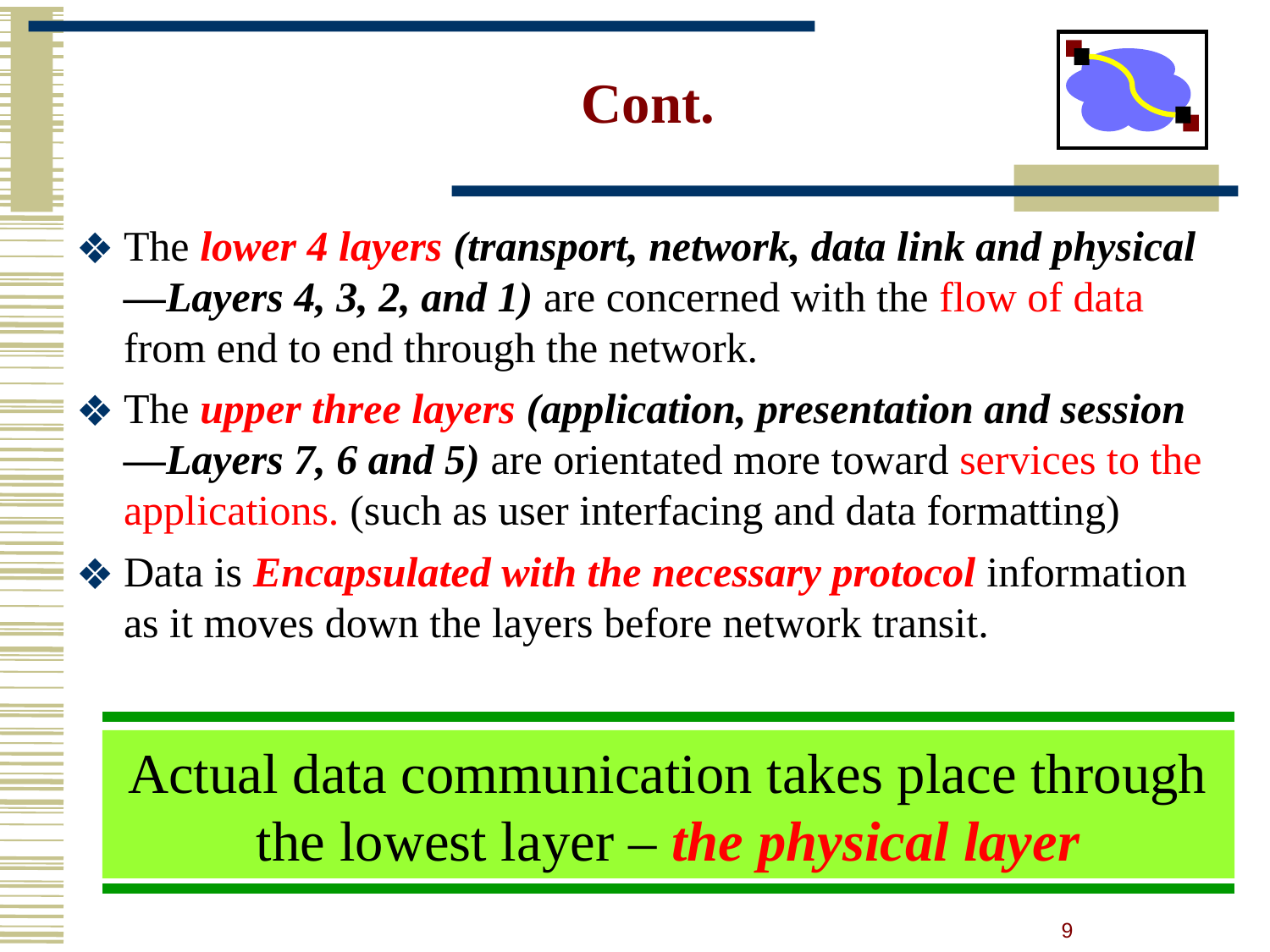

# Cont.

The lower 4 layers (transport, network, data link and physical —Layers 4, 3, 2, and 1) are concerned with the flow of data from end to end through the network.
The upper three layers (application, presentation and session—Layers 7, 6 and 5) are orientated more toward services to the applications. (such as user interfacing and data formatting)
Data is Encapsulated with the necessary protocol information as it moves down the layers before network transit.

Actual data communication takes place through the lowest layer – the physical layer
9